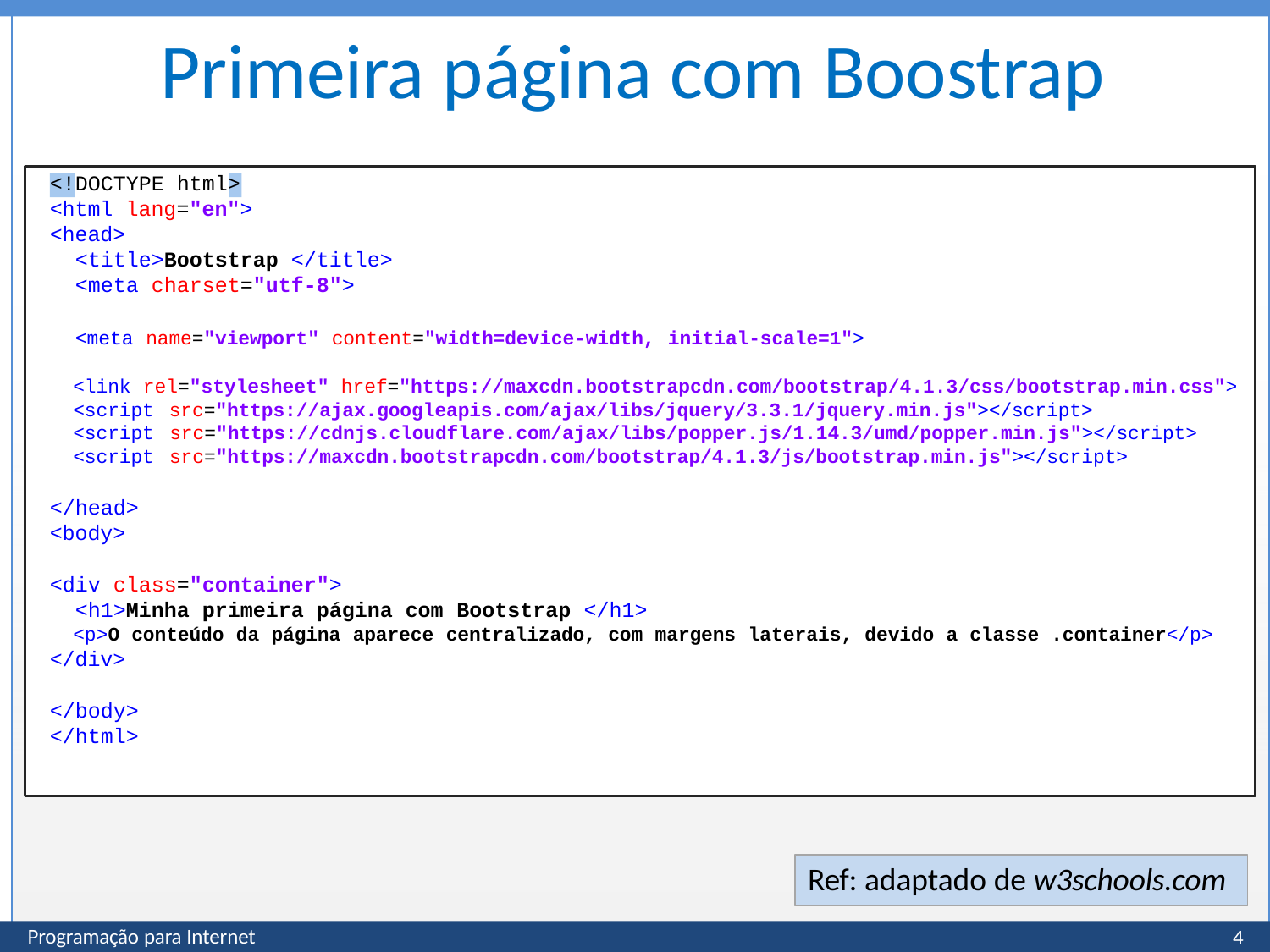

# Primeira página com Boostrap

<!DOCTYPE html>
<html lang="en">
<head>
<title>Bootstrap </title>
<meta charset="utf-8">

<meta name="viewport" content="width=device-width, initial-scale=1">

<link rel="stylesheet" href="https://maxcdn.bootstrapcdn.com/bootstrap/4.1.3/css/bootstrap.min.css">
<script src="https://ajax.googleapis.com/ajax/libs/jquery/3.3.1/jquery.min.js"></script>
<script src="https://cdnjs.cloudflare.com/ajax/libs/popper.js/1.14.3/umd/popper.min.js"></script>
<script src="https://maxcdn.bootstrapcdn.com/bootstrap/4.1.3/js/bootstrap.min.js"></script>

</head>
<body>

<div class="container">
<h1>Minha primeira página com Bootstrap </h1>
<p>O conteúdo da página aparece centralizado, com margens laterais, devido a classe .container</p>
</div>

</body>
</html>

Ref: adaptado de w3schools.com
Programação para Internet
4